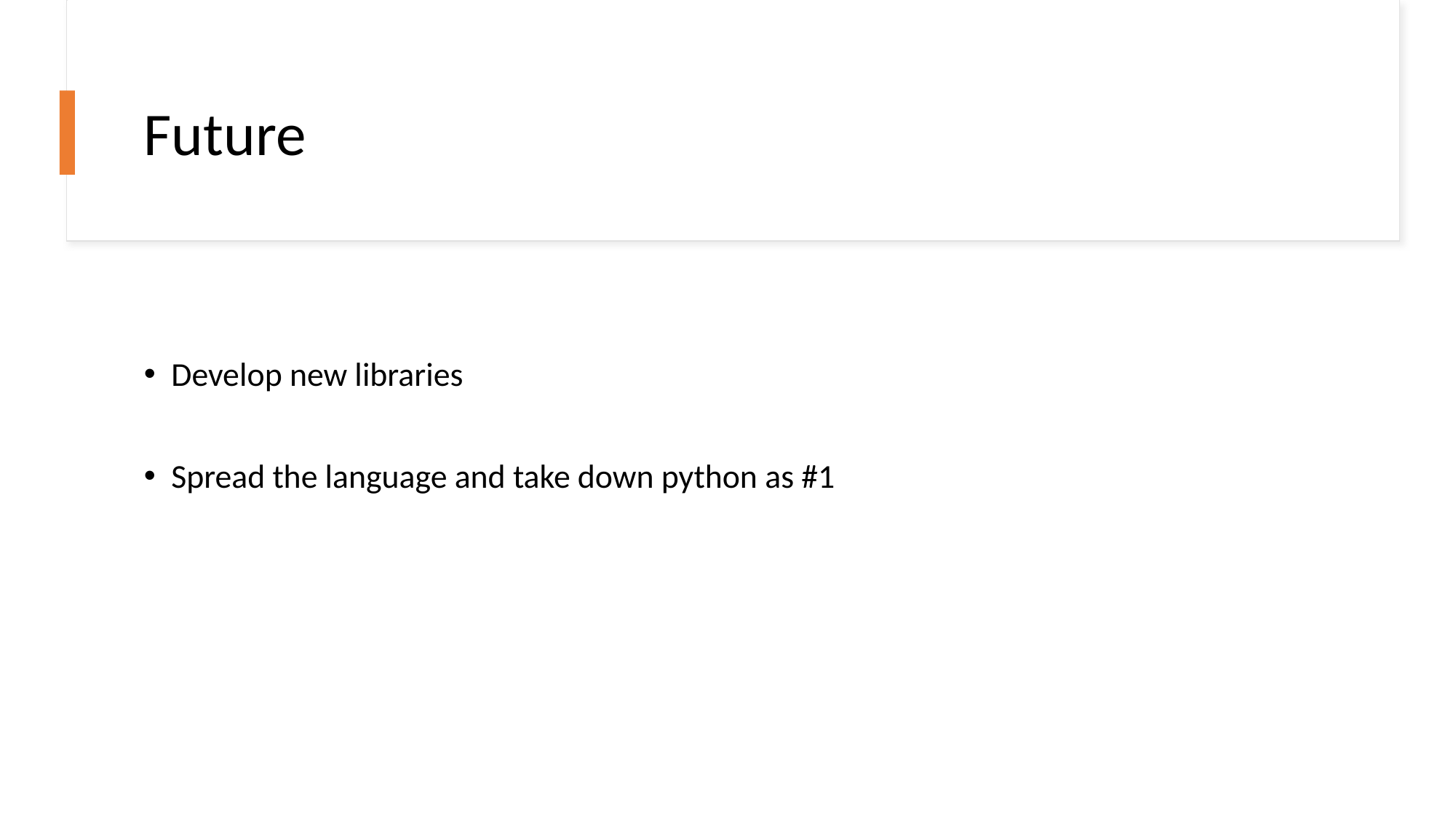

# Future

Develop new libraries

Spread the language and take down python as #1